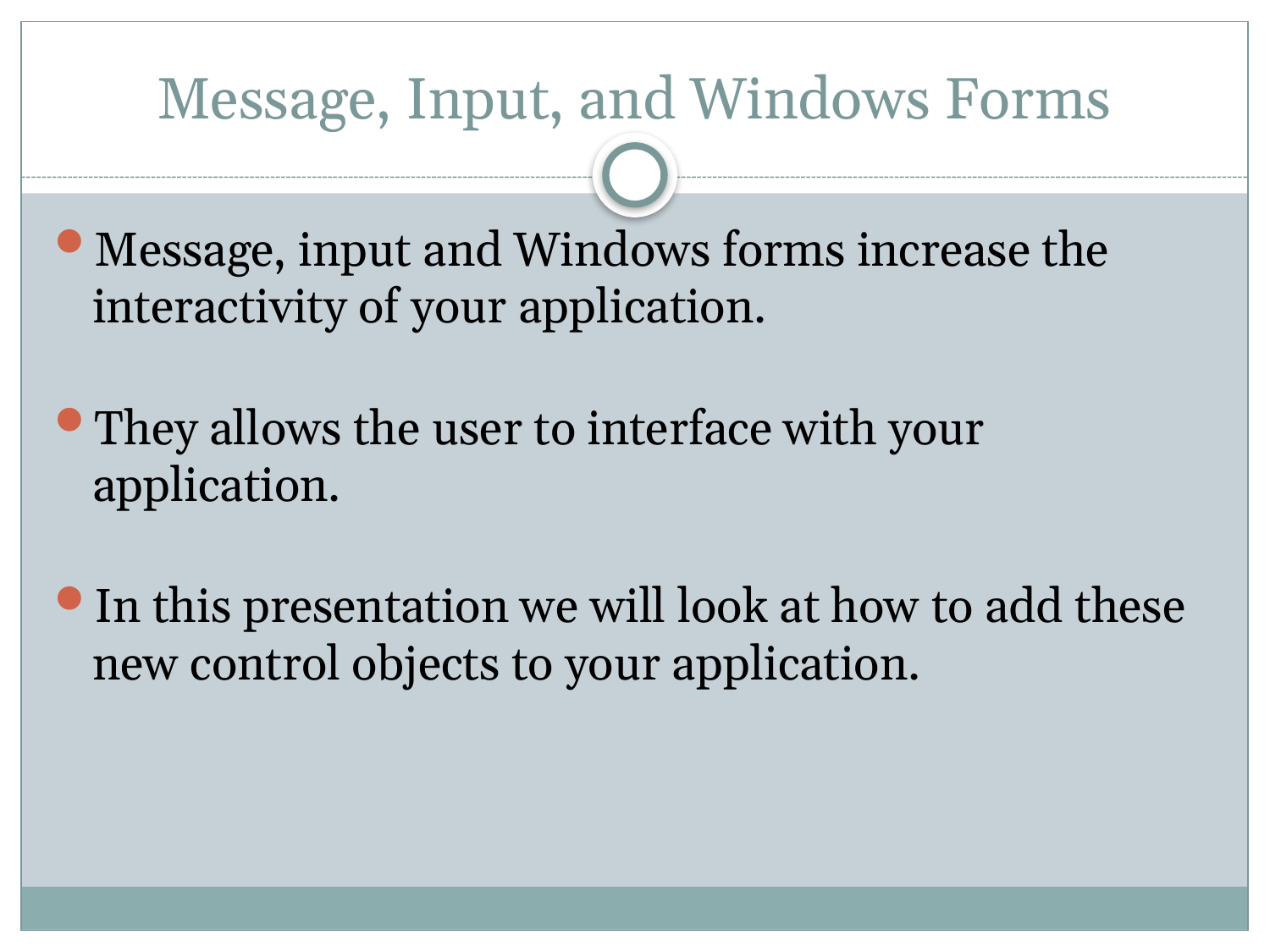

# Message, Input, and Windows Forms
Message, input and Windows forms increase the interactivity of your application.

They allows the user to interface with your application.

In this presentation we will look at how to add these new control objects to your application.